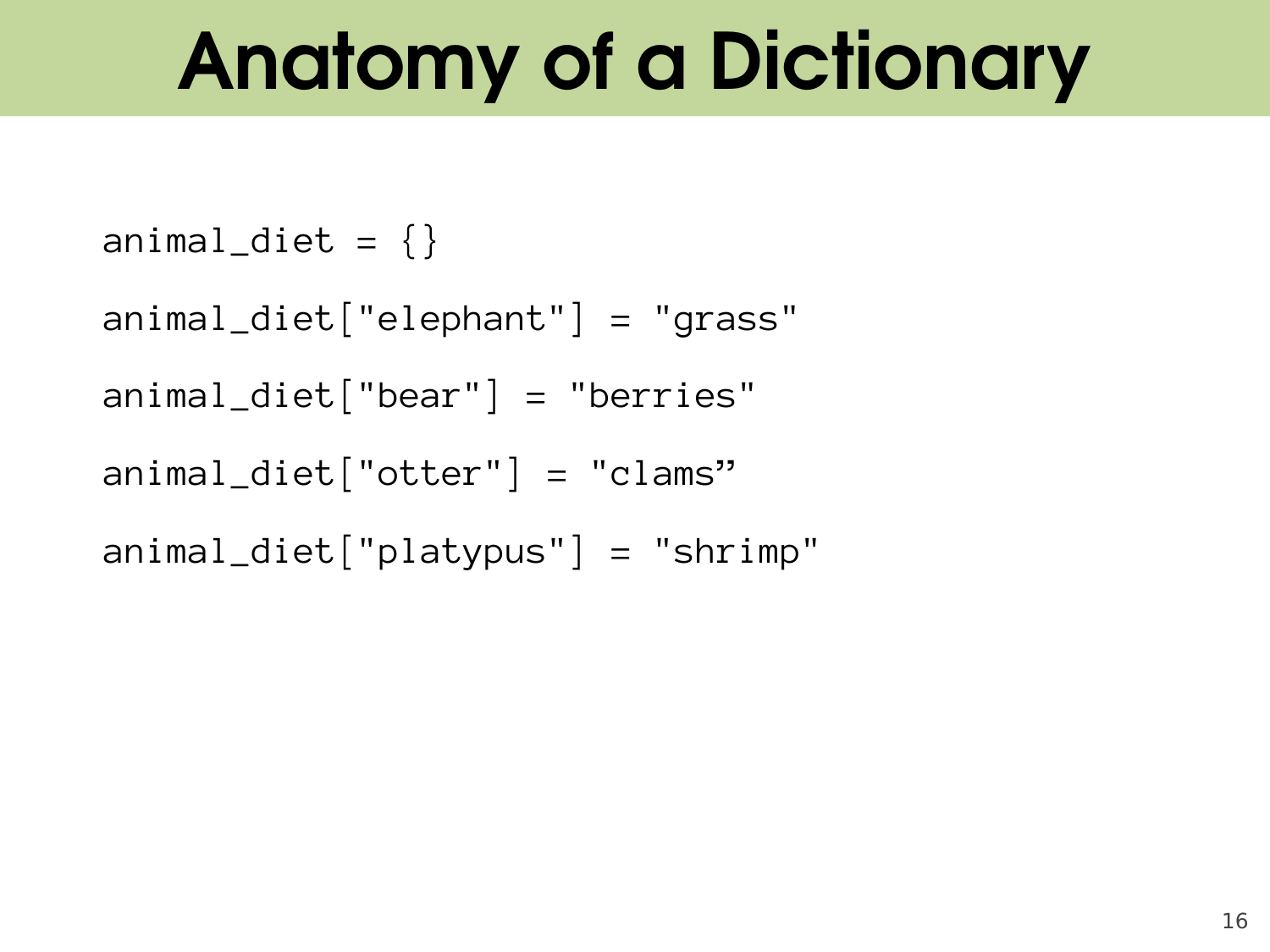

# Anatomy of a Dictionary
animal_diet = {}
animal_diet["elephant"] = "grass"
animal_diet["bear"] = "berries"
animal_diet["otter"] = "clams”
animal_diet["platypus"] = "shrimp"